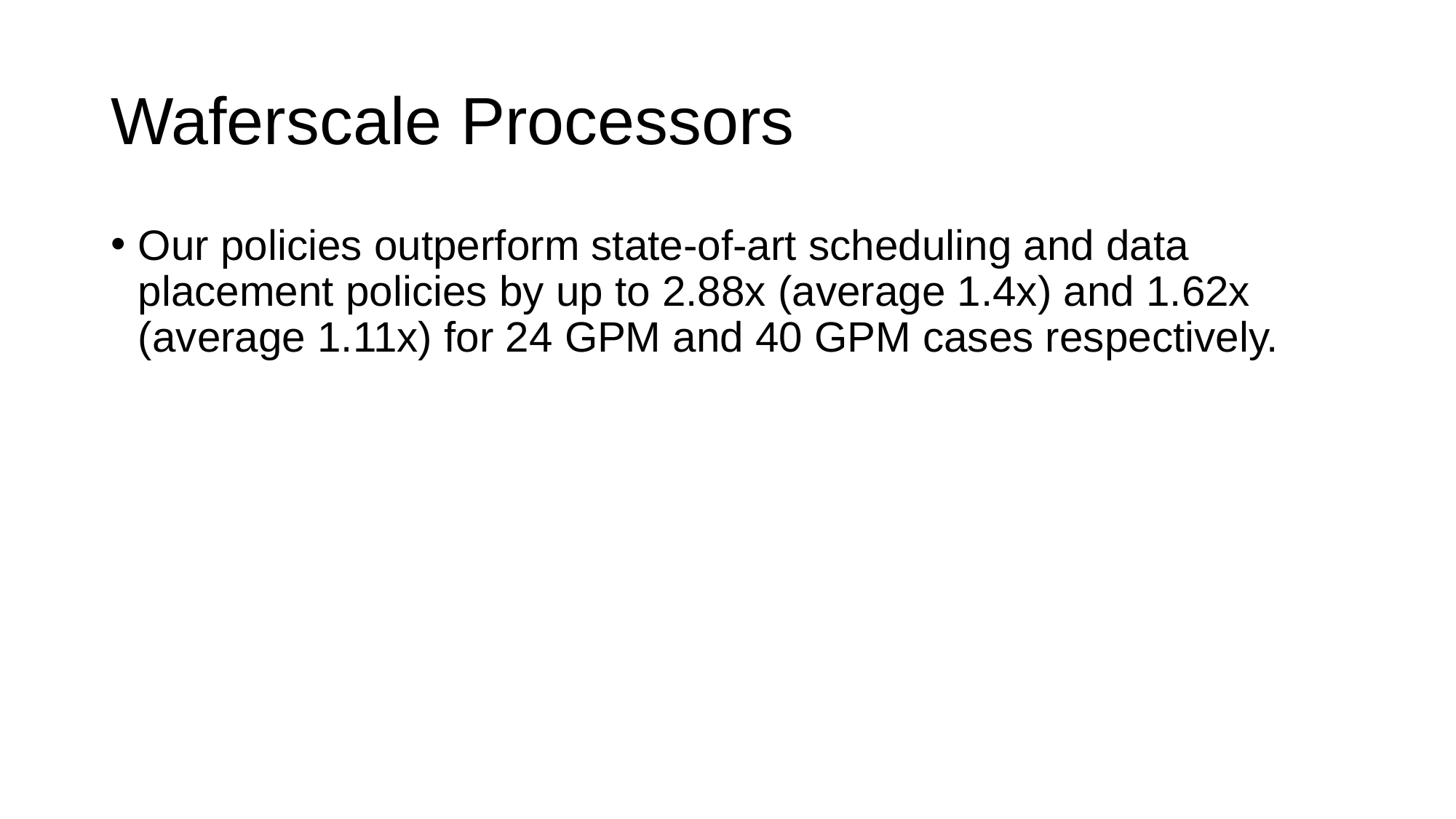

# Waferscale Processors
Our policies outperform state-of-art scheduling and data placement policies by up to 2.88x (average 1.4x) and 1.62x (average 1.11x) for 24 GPM and 40 GPM cases respectively.